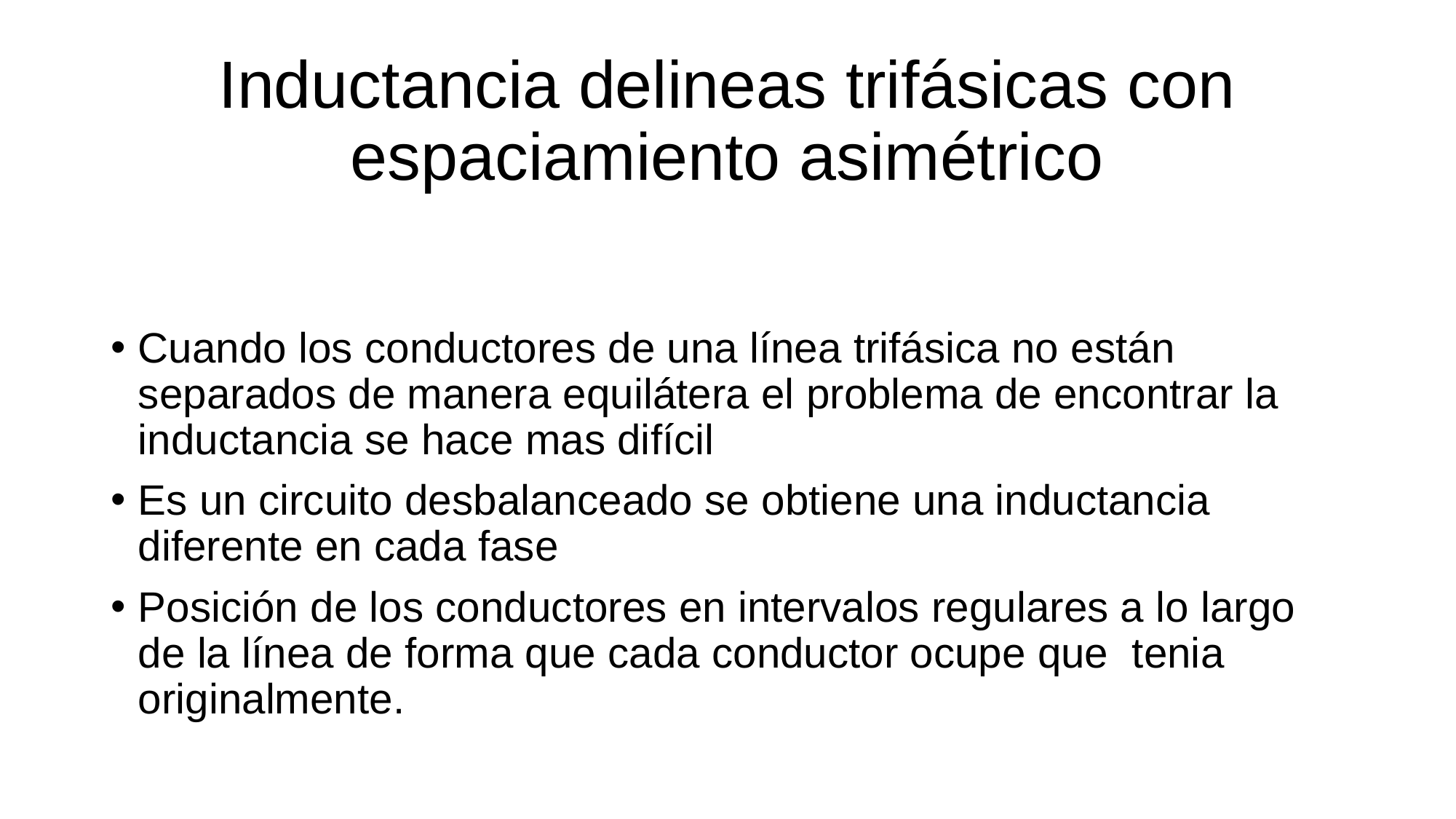

# Inductancia delineas trifásicas con espaciamiento asimétrico
Cuando los conductores de una línea trifásica no están separados de manera equilátera el problema de encontrar la inductancia se hace mas difícil
Es un circuito desbalanceado se obtiene una inductancia diferente en cada fase
Posición de los conductores en intervalos regulares a lo largo de la línea de forma que cada conductor ocupe que  tenia originalmente.